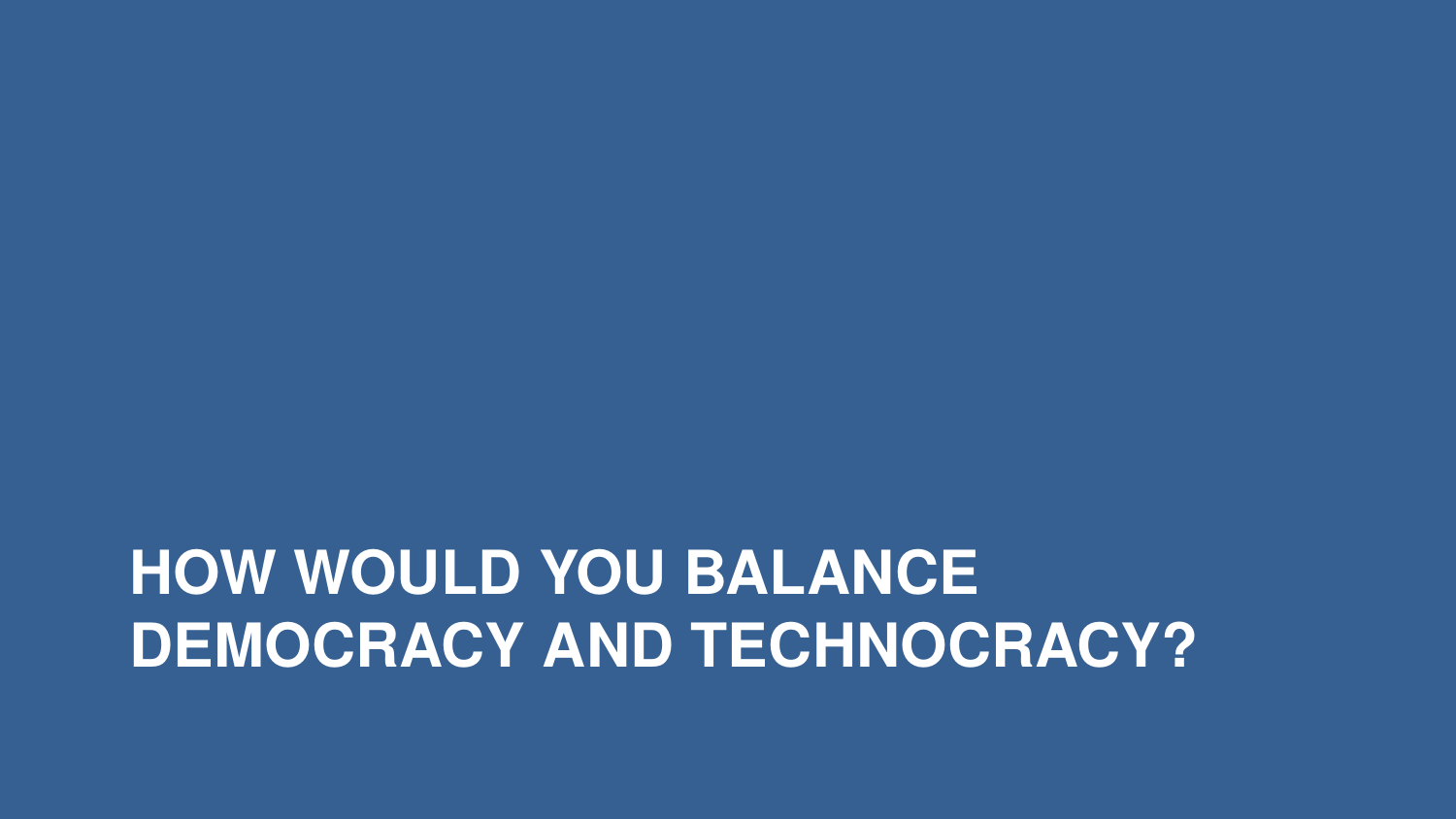

# How would you balance democracy and technocracy?